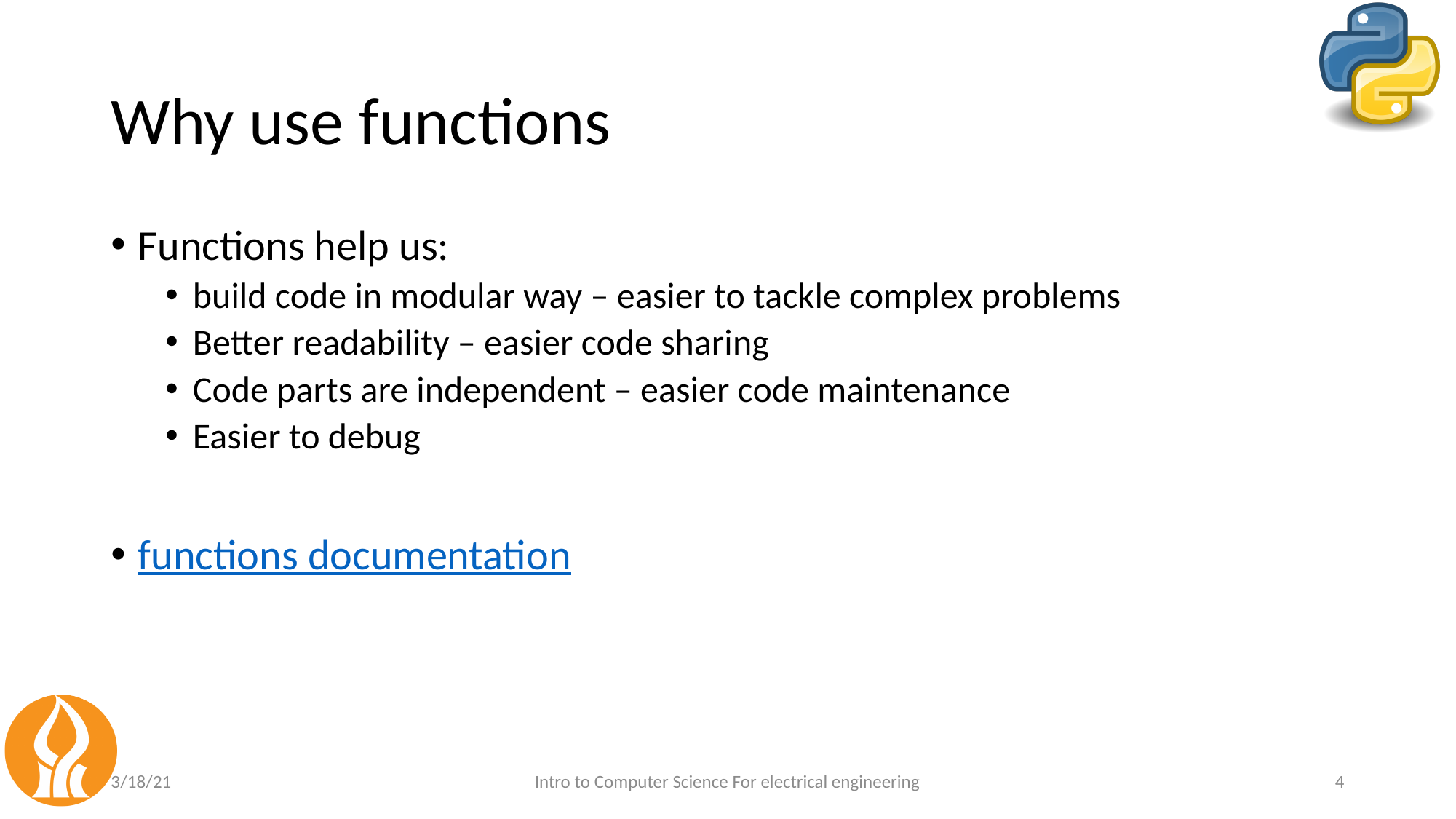

# Why use functions
Functions help us:
build code in modular way – easier to tackle complex problems
Better readability – easier code sharing
Code parts are independent – easier code maintenance
Easier to debug

functions documentation

3/18/21
Intro to Computer Science For electrical engineering
4